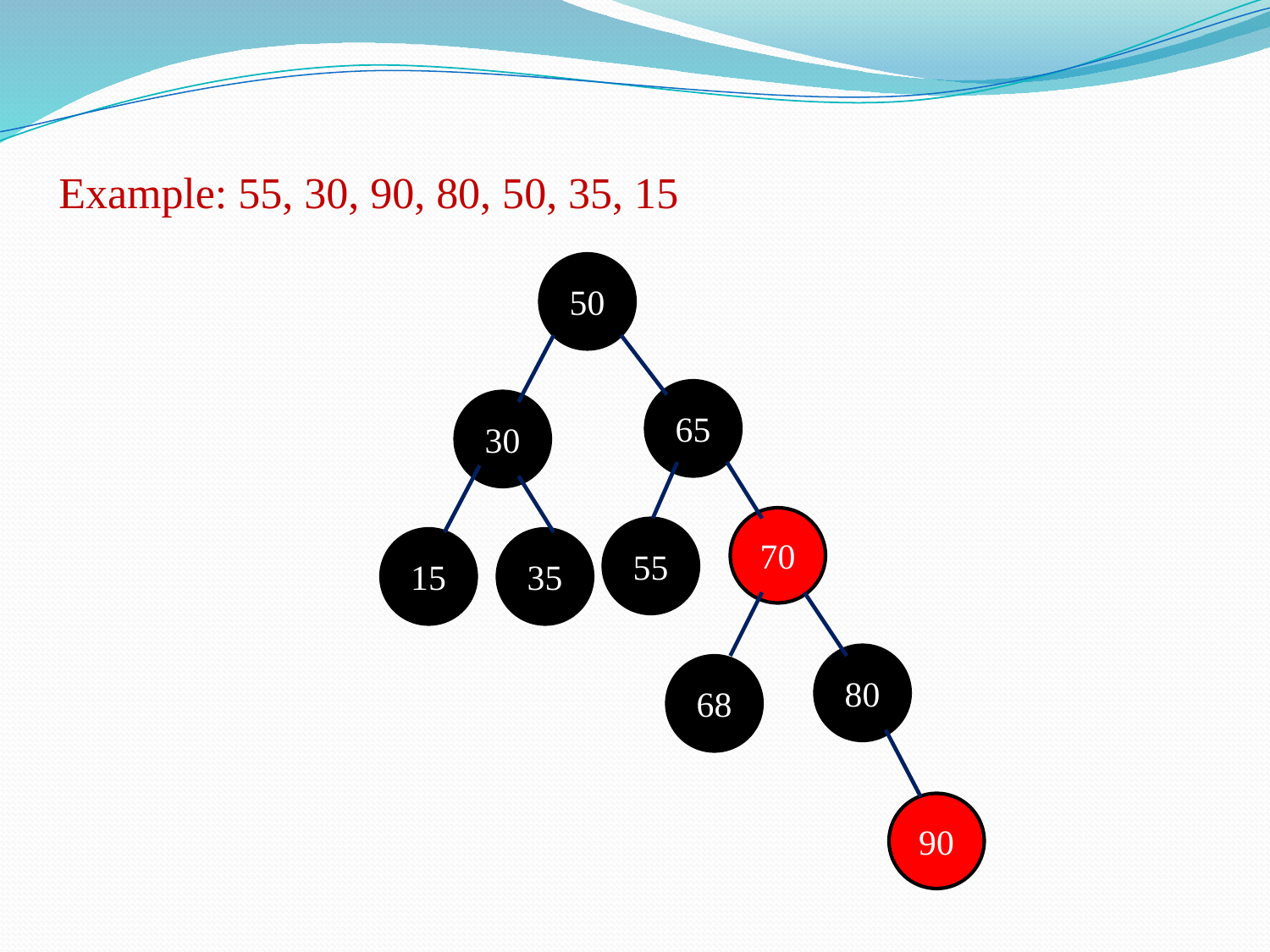

Example: 55, 30, 90, 80, 50, 35, 15
50
65
30
70
55
15
35
80
68
90